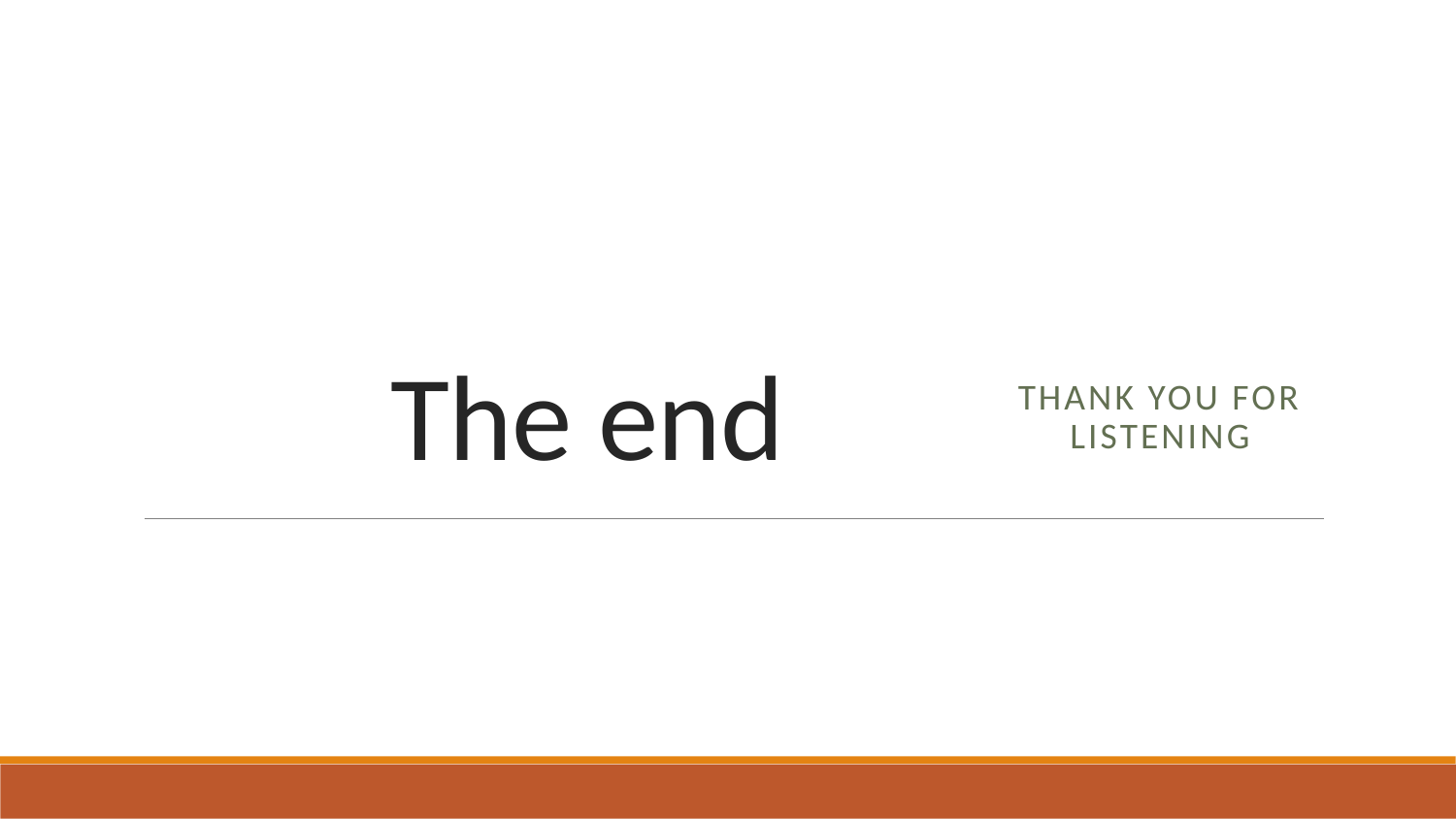

Thank You for listening
# The end